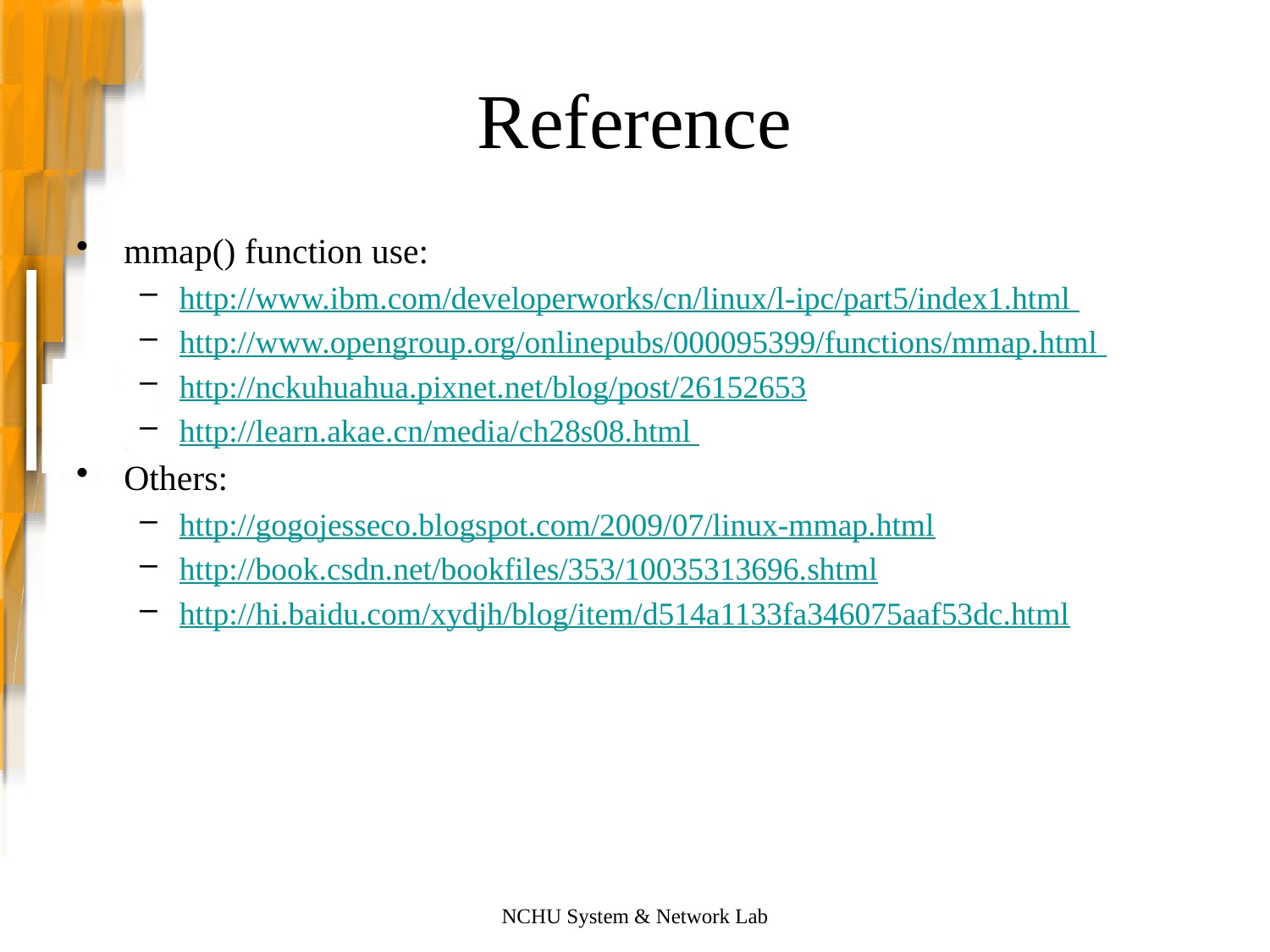

# Reference
mmap() function use:
http://www.ibm.com/developerworks/cn/linux/l-ipc/part5/index1.html
http://www.opengroup.org/onlinepubs/000095399/functions/mmap.html
http://nckuhuahua.pixnet.net/blog/post/26152653
http://learn.akae.cn/media/ch28s08.html
Others:
http://gogojesseco.blogspot.com/2009/07/linux-mmap.html
http://book.csdn.net/bookfiles/353/10035313696.shtml
http://hi.baidu.com/xydjh/blog/item/d514a1133fa346075aaf53dc.html
NCHU System & Network Lab